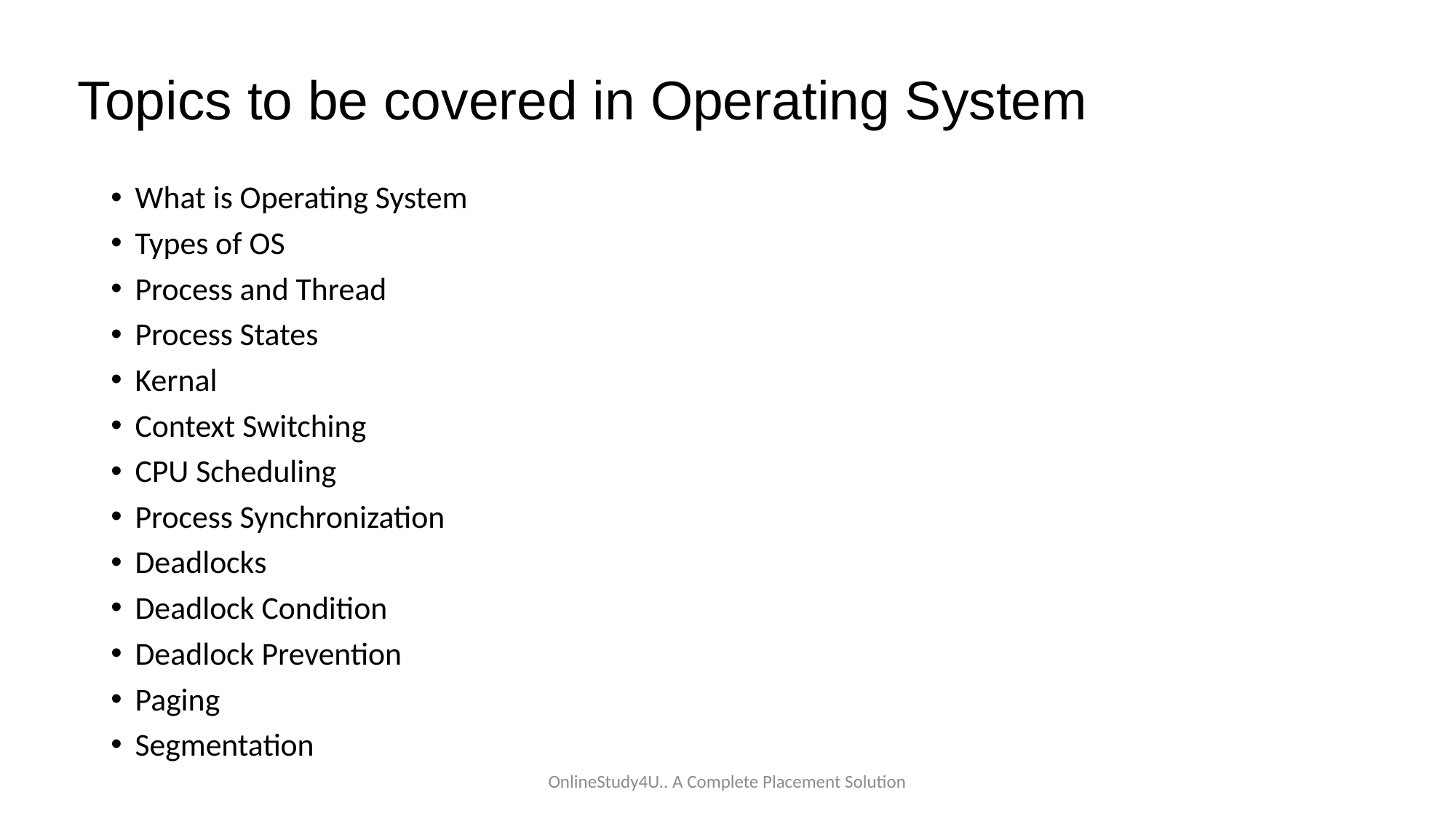

# Topics to be covered in Operating System
What is Operating System
Types of OS
Process and Thread
Process States
Kernal
Context Switching
CPU Scheduling
Process Synchronization
Deadlocks
Deadlock Condition
Deadlock Prevention
Paging
Segmentation

OnlineStudy4U.. A Complete Placement Solution